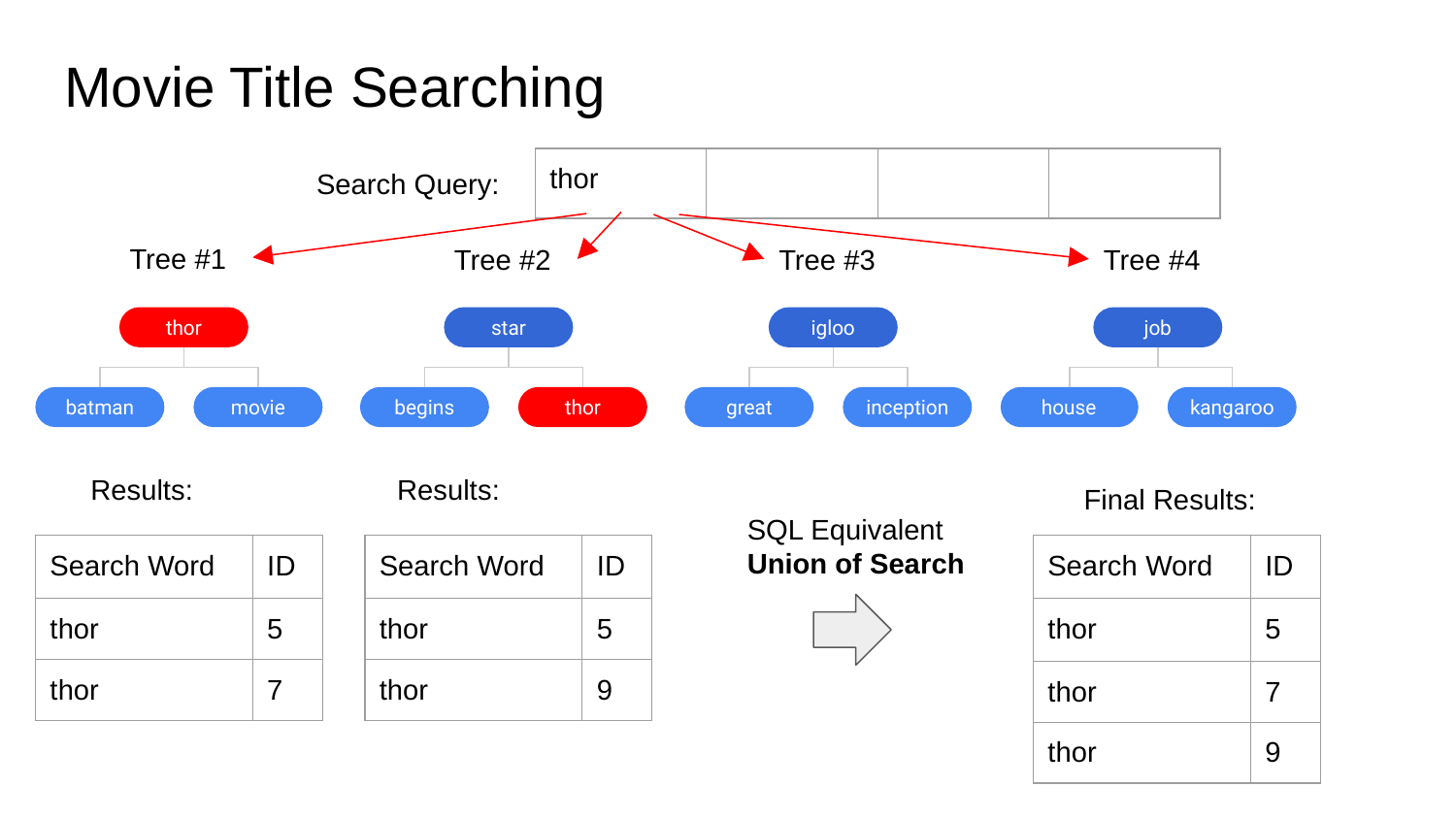

# Movie Title Searching
| thor |  |  |  |
| --- | --- | --- | --- |
Search Query:
Tree #1
Tree #2
Tree #3
Tree #4
thor
star
igloo
job
batman
movie
begins
thor
great
inception
    house
kangaroo
Results:

Results:

Final Results:

SQL Equivalent
Union of Search

| Search Word | ID |
| --- | --- |
| thor | 5 |
| thor | 7 |
| Search Word | ID |
| --- | --- |
| thor | 5 |
| thor | 9 |
| Search Word | ID |
| --- | --- |
| thor | 5 |
| thor | 7 |
| thor | 9 |